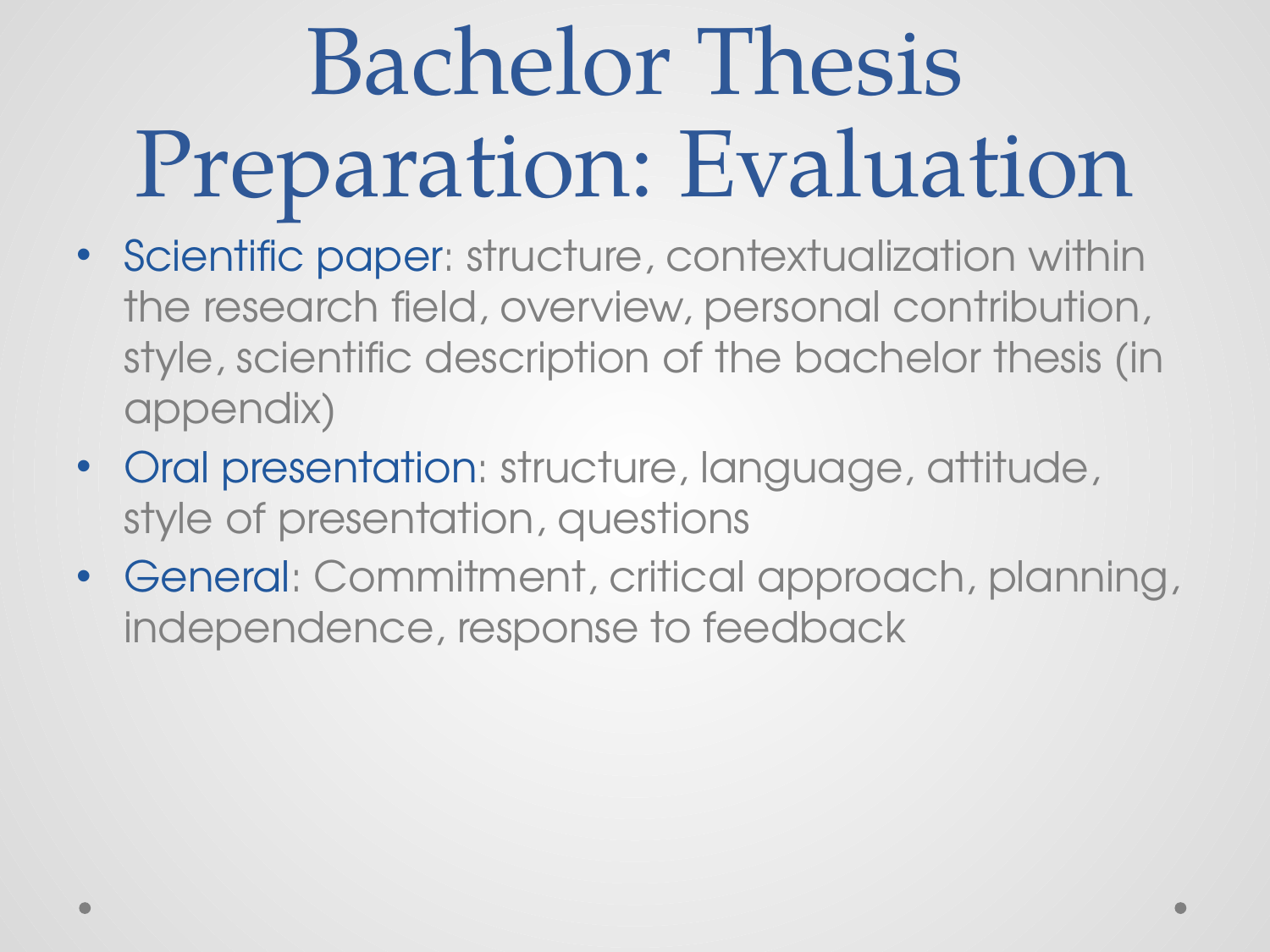

# Bachelor Thesis Preparation: Evaluation
Scientific paper: structure, contextualization within the research field, overview, personal contribution, style, scientific description of the bachelor thesis (in appendix)
Oral presentation: structure, language, attitude, style of presentation, questions
General: Commitment, critical approach, planning, independence, response to feedback